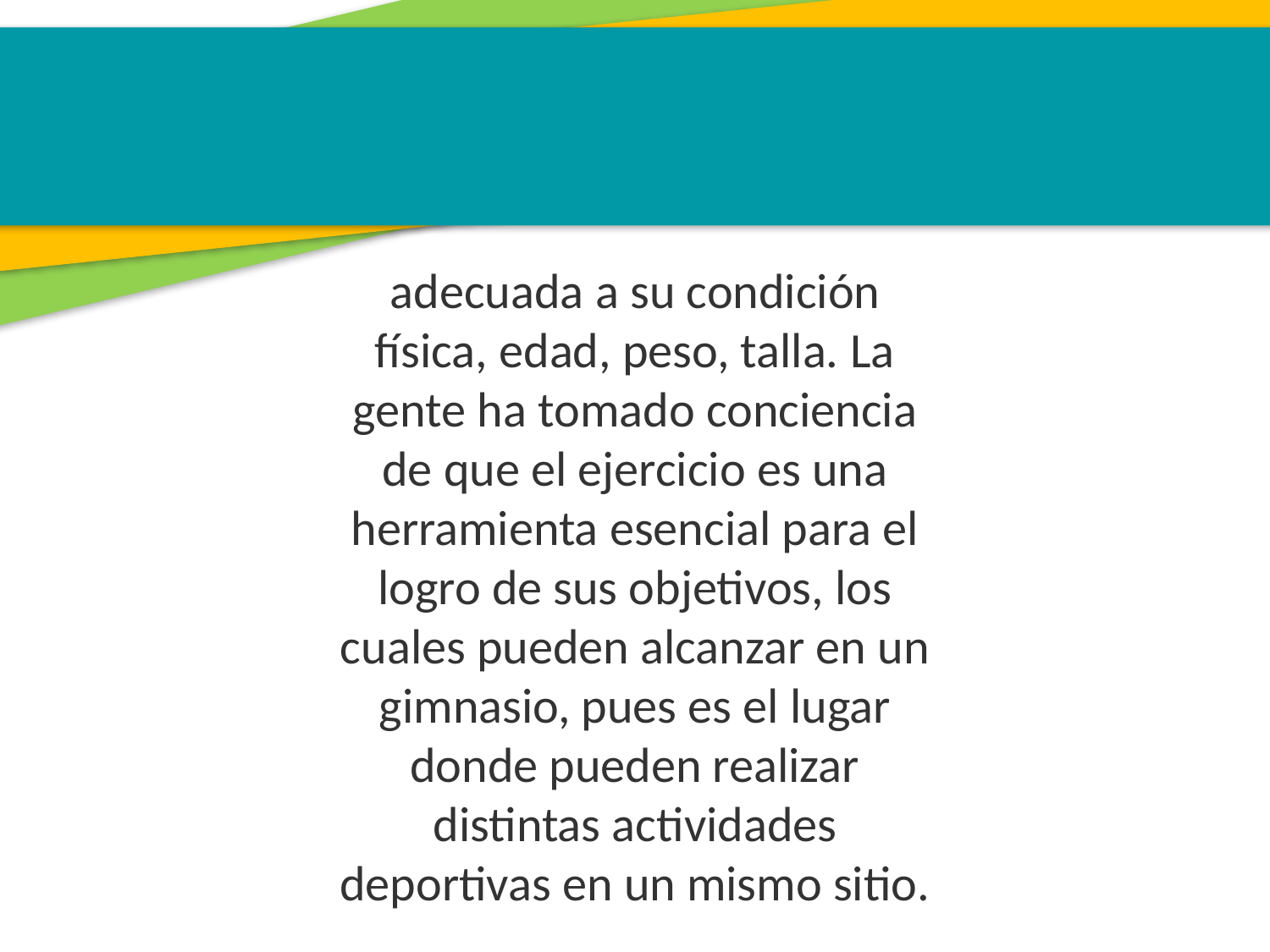

adecuada a su condición física, edad, peso, talla. La gente ha tomado conciencia de que el ejercicio es una herramienta esencial para el logro de sus objetivos, los cuales pueden alcanzar en un gimnasio, pues es el lugar donde pueden realizar distintas actividades deportivas en un mismo sitio.